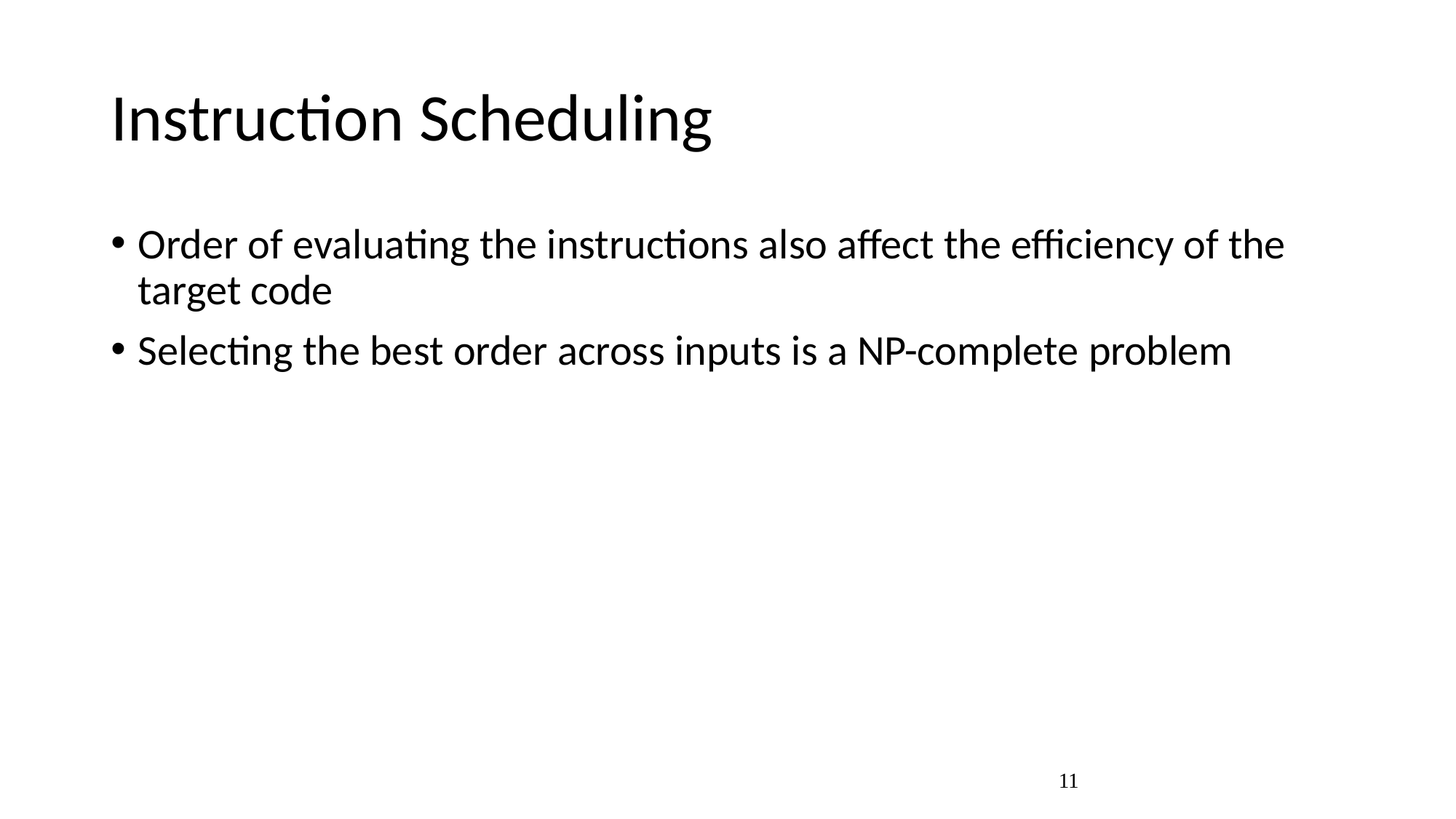

# Instruction Scheduling
Order of evaluating the instructions also affect the efficiency of the target code
Selecting the best order across inputs is a NP-complete problem
11